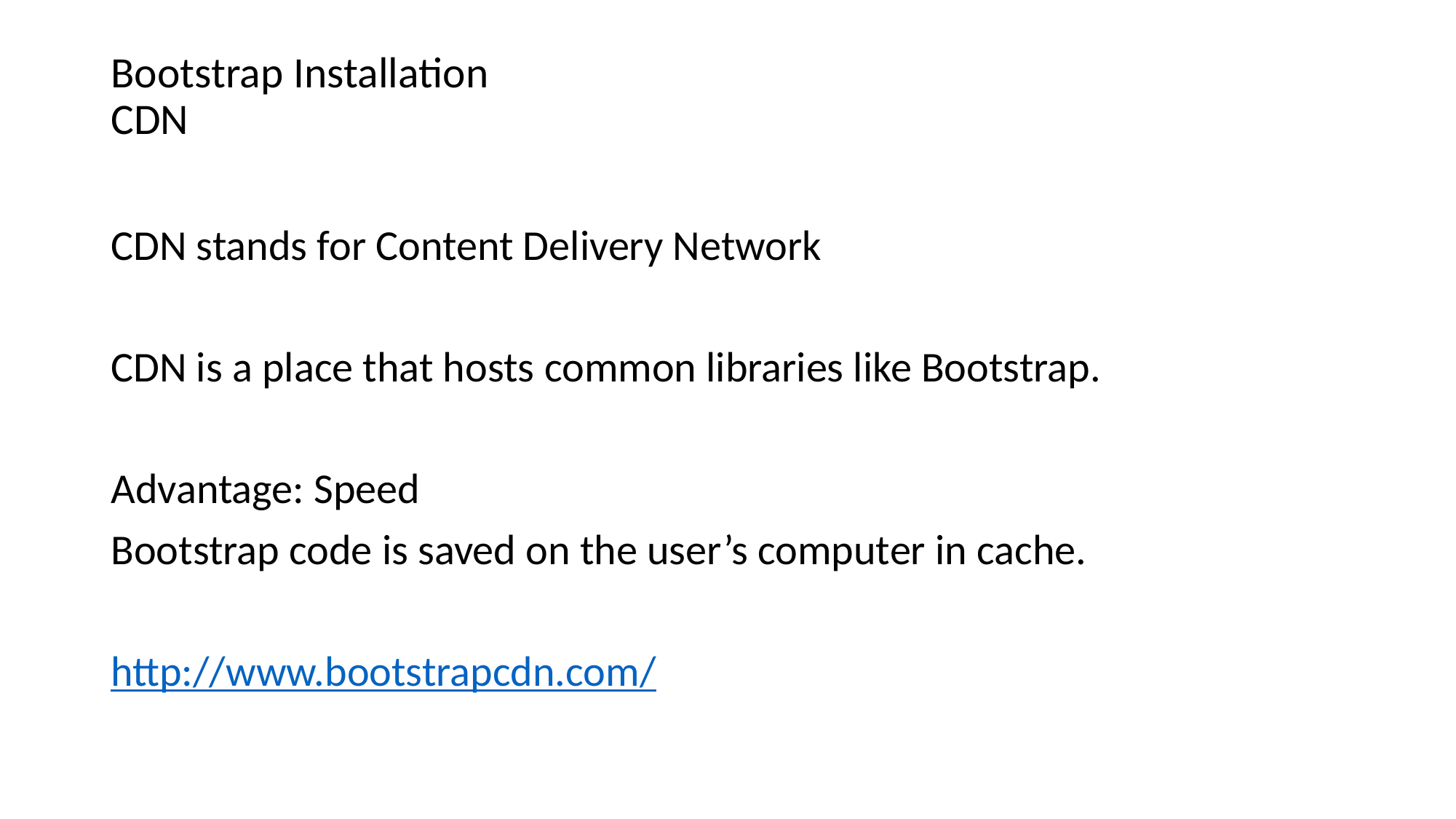

# Bootstrap Installation CDN
CDN stands for Content Delivery Network

CDN is a place that hosts common libraries like Bootstrap.

Advantage: Speed
Bootstrap code is saved on the user’s computer in cache.

http://www.bootstrapcdn.com/